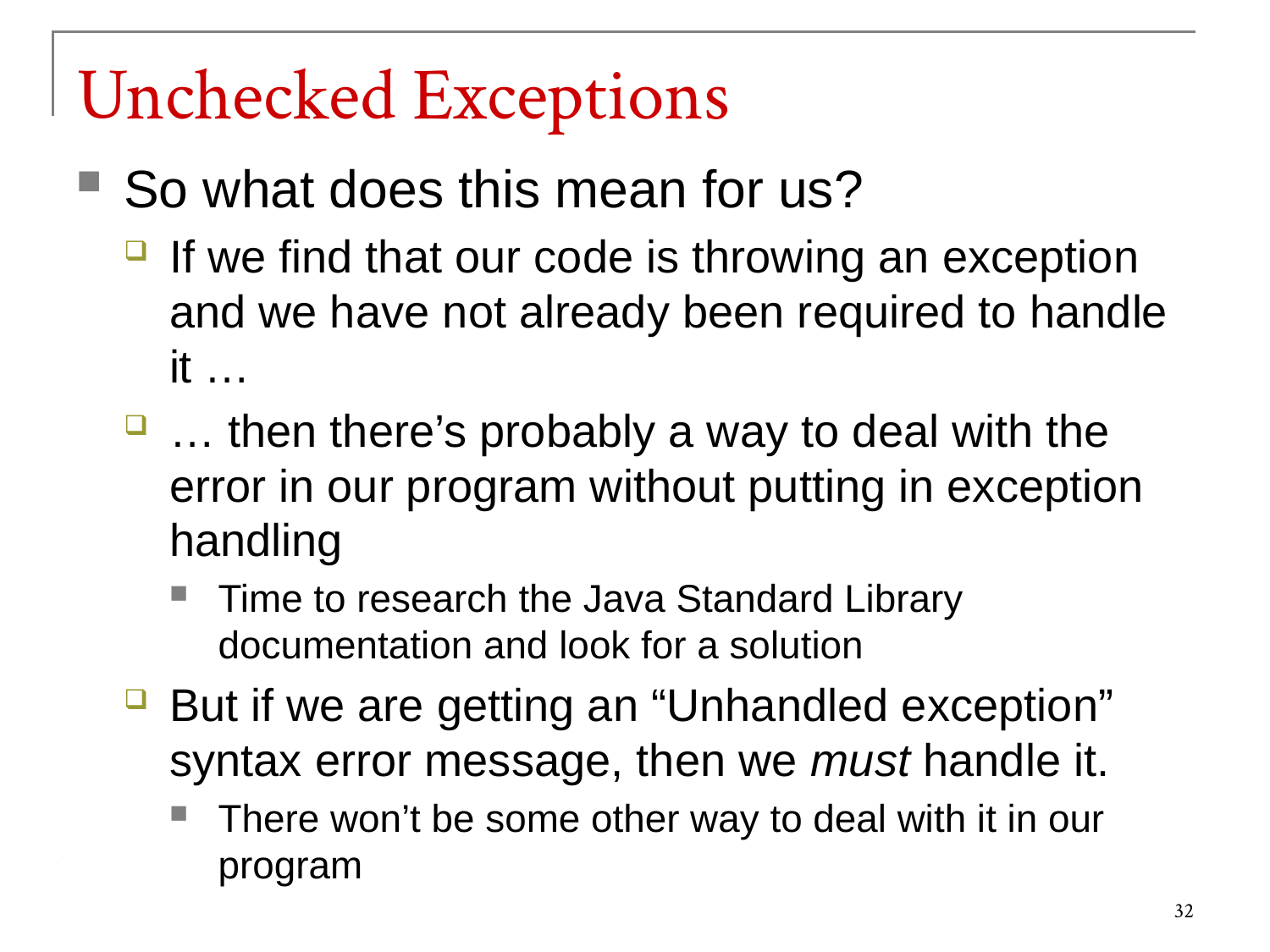

# Unchecked Exceptions
So what does this mean for us?
If we find that our code is throwing an exception and we have not already been required to handle it …
… then there’s probably a way to deal with the error in our program without putting in exception handling
Time to research the Java Standard Library documentation and look for a solution
But if we are getting an “Unhandled exception” syntax error message, then we must handle it.
There won’t be some other way to deal with it in our program
32